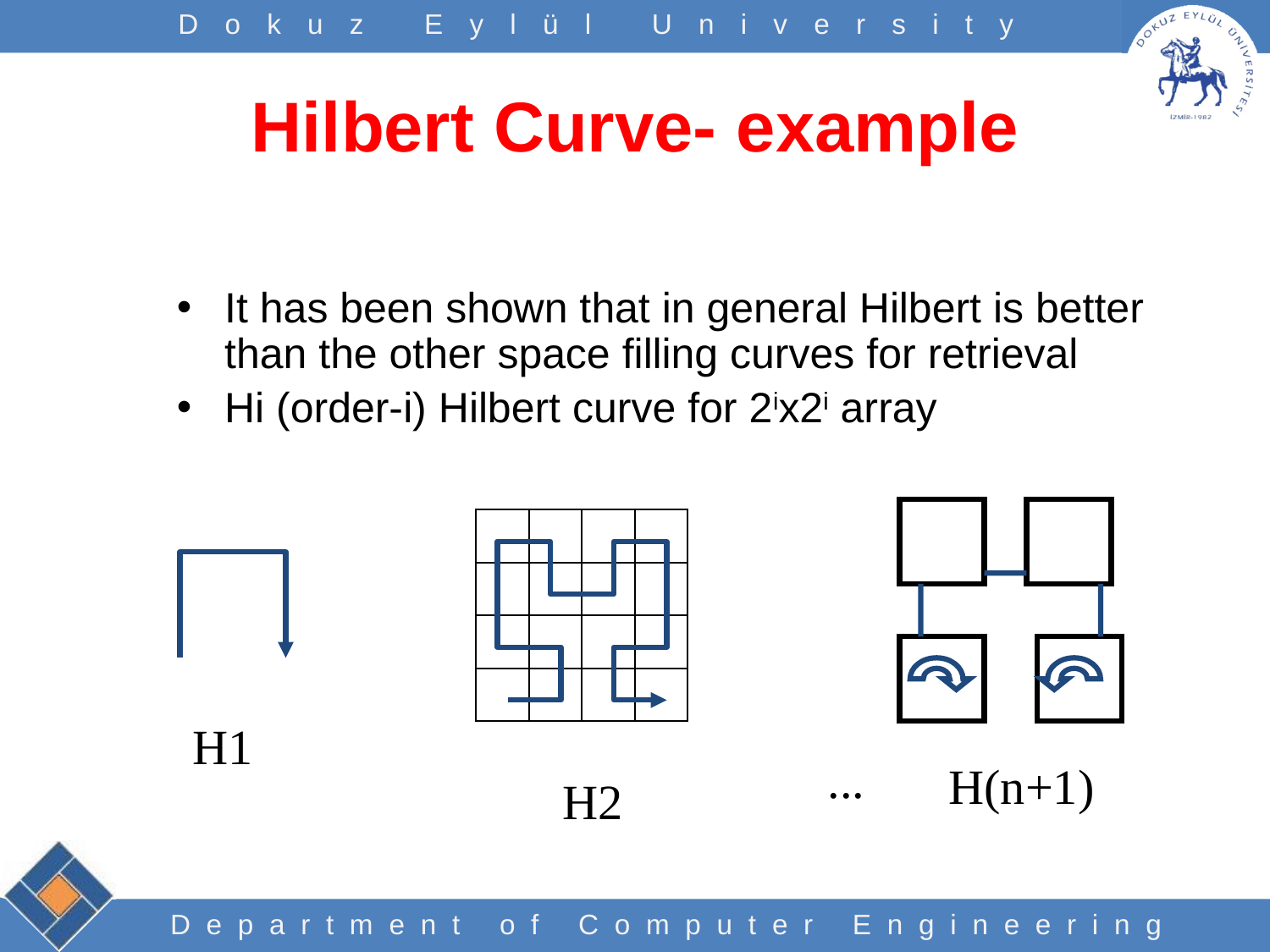

# Hilbert Curve- example
It has been shown that in general Hilbert is better than the other space filling curves for retrieval
Hi (order-i) Hilbert curve for 2ix2i array

H1
...
H(n+1)
H2